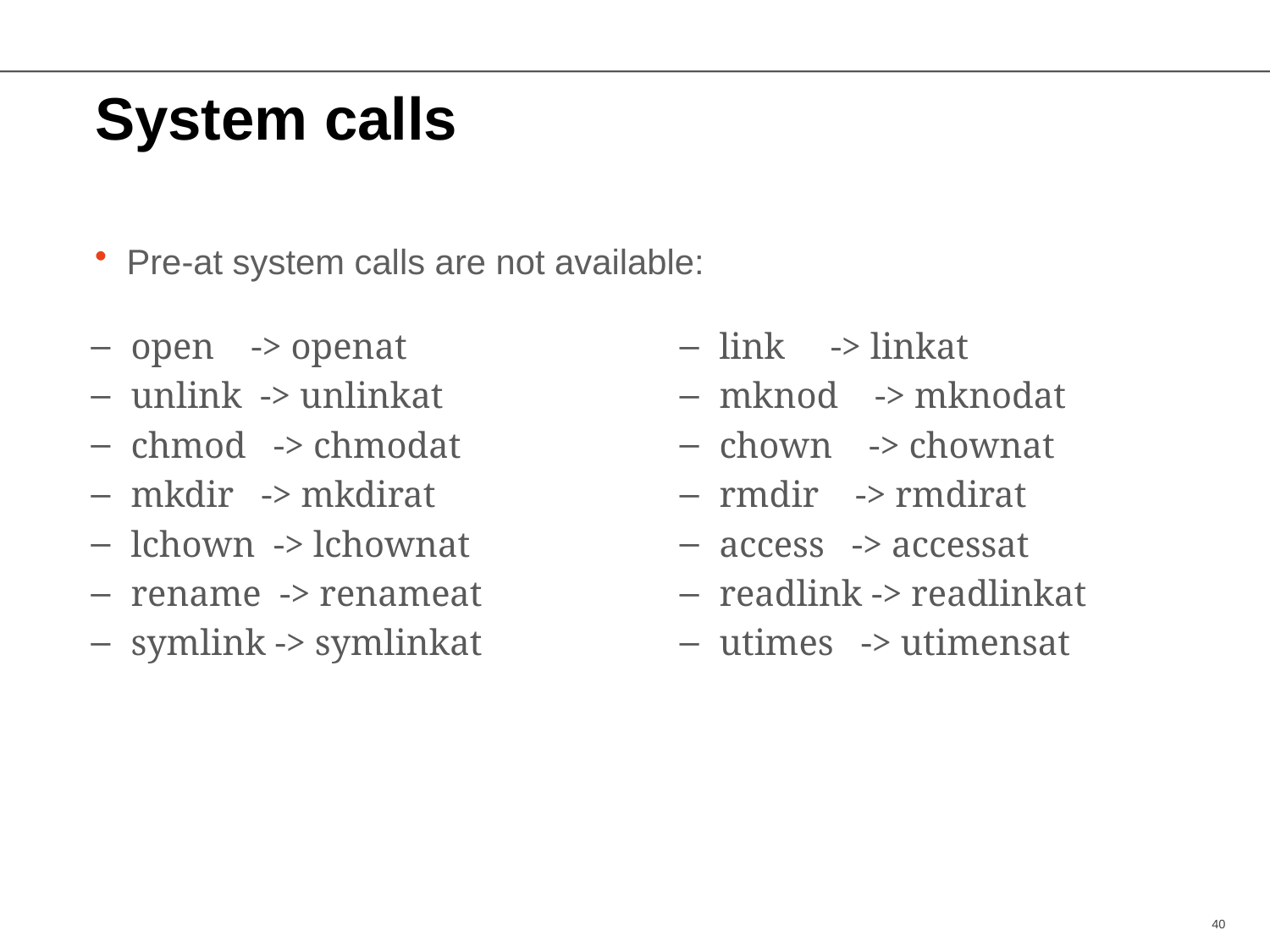

# System calls
Pre-at system calls are not available:
open    -> openat
unlink  -> unlinkat
chmod   -> chmodat
mkdir   -> mkdirat
lchown  -> lchownat
rename  -> renameat
symlink -> symlinkat
link     -> linkat
mknod    -> mknodat
chown    -> chownat
rmdir    -> rmdirat
access   -> accessat
readlink -> readlinkat
utimes   -> utimensat
40